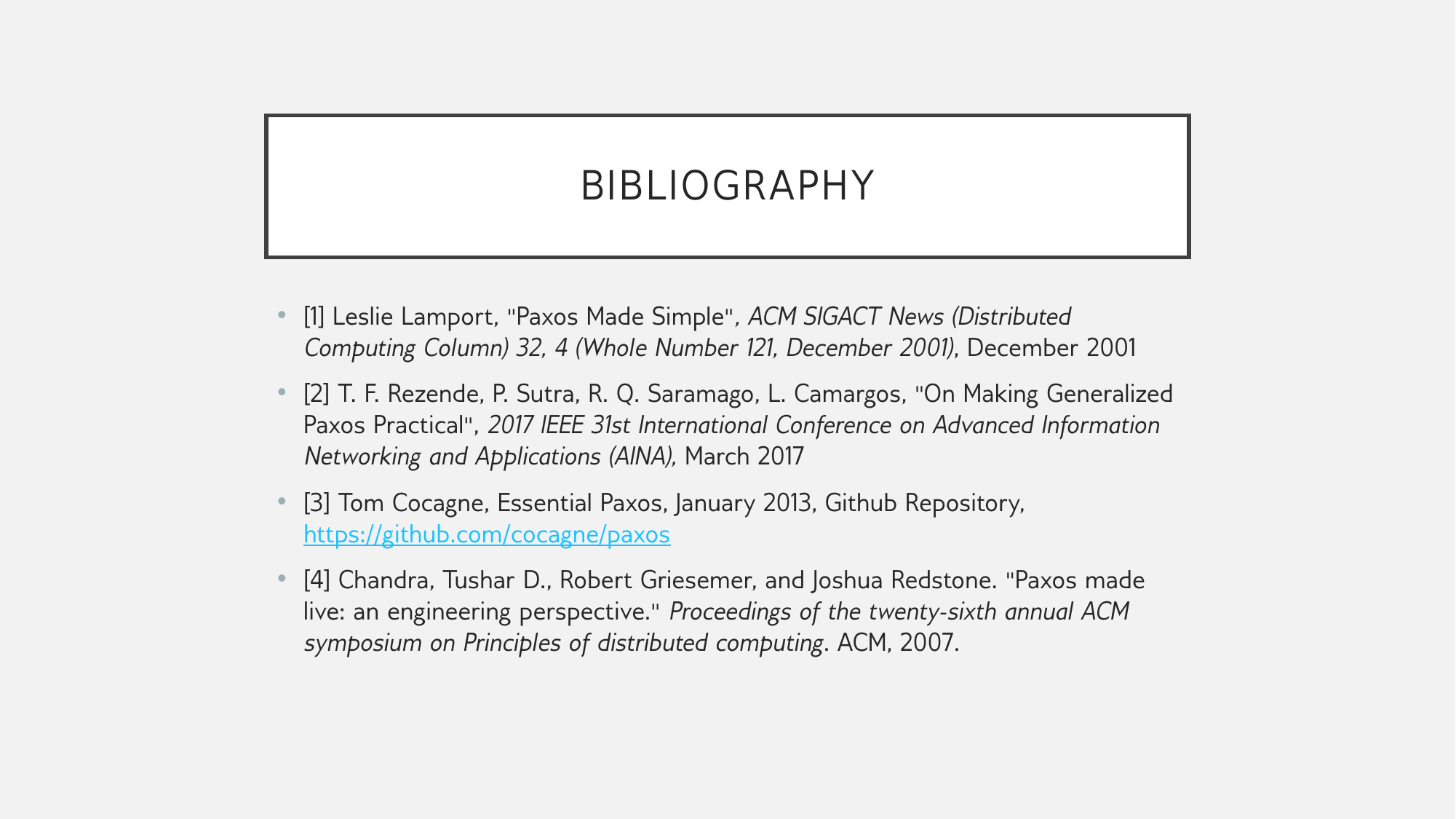

# Bibliography
[1] Leslie Lamport, "Paxos Made Simple", ACM SIGACT News (Distributed Computing Column) 32, 4 (Whole Number 121, December 2001), December 2001
[2] T. F. Rezende, P. Sutra, R. Q. Saramago, L. Camargos, "On Making Generalized Paxos Practical", 2017 IEEE 31st International Conference on Advanced Information Networking and Applications (AINA), March 2017
[3] Tom Cocagne, Essential Paxos, January 2013, Github Repository, https://github.com/cocagne/paxos
[4] Chandra, Tushar D., Robert Griesemer, and Joshua Redstone. "Paxos made live: an engineering perspective." Proceedings of the twenty-sixth annual ACM symposium on Principles of distributed computing. ACM, 2007.